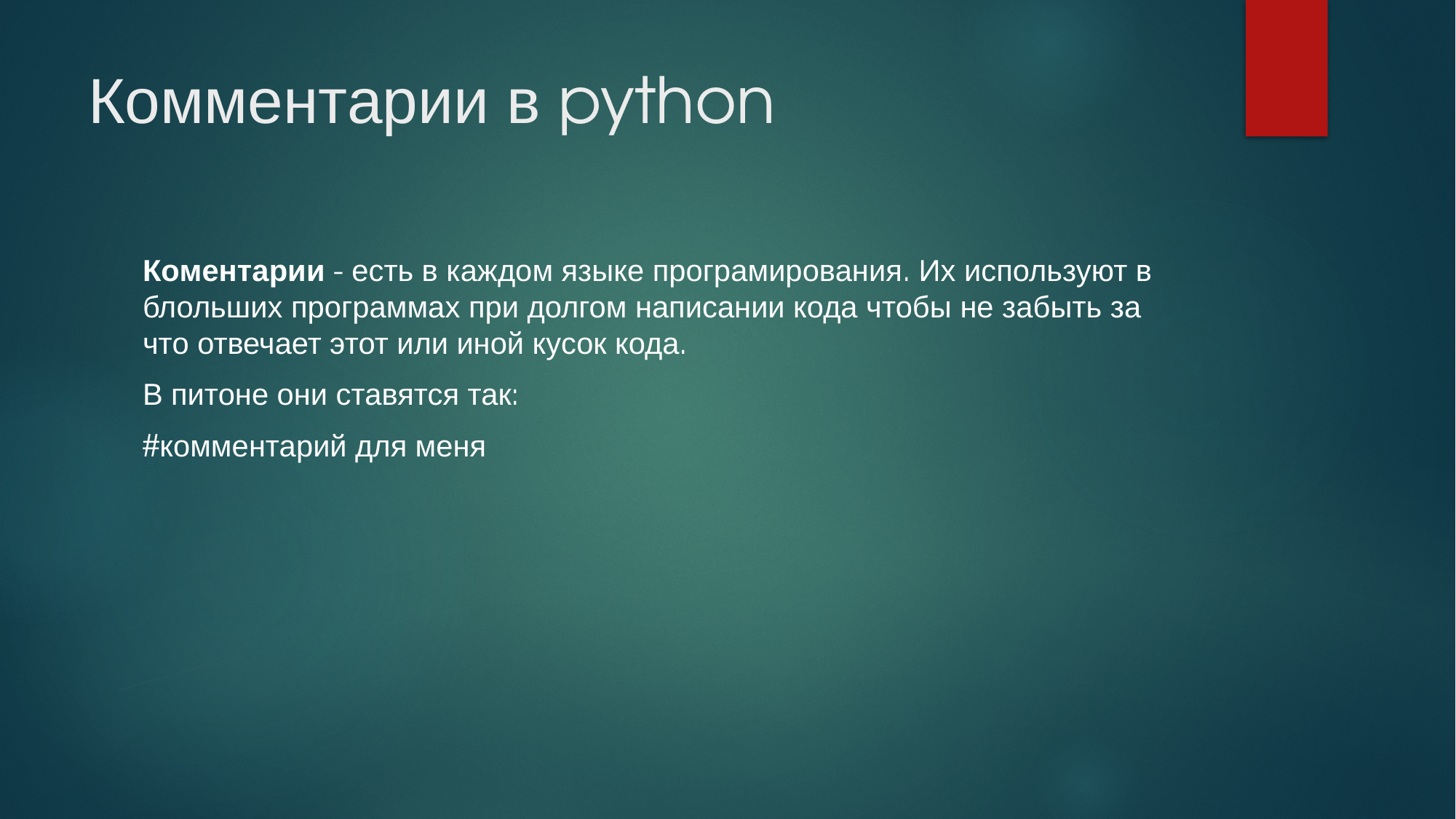

# Комментарии в python
Коментарии - есть в каждом языке програмирования. Их используют в блольших программах при долгом написании кода чтобы не забыть за что отвечает этот или иной кусок кода.
В питоне они ставятся так:
#комментарий для меня